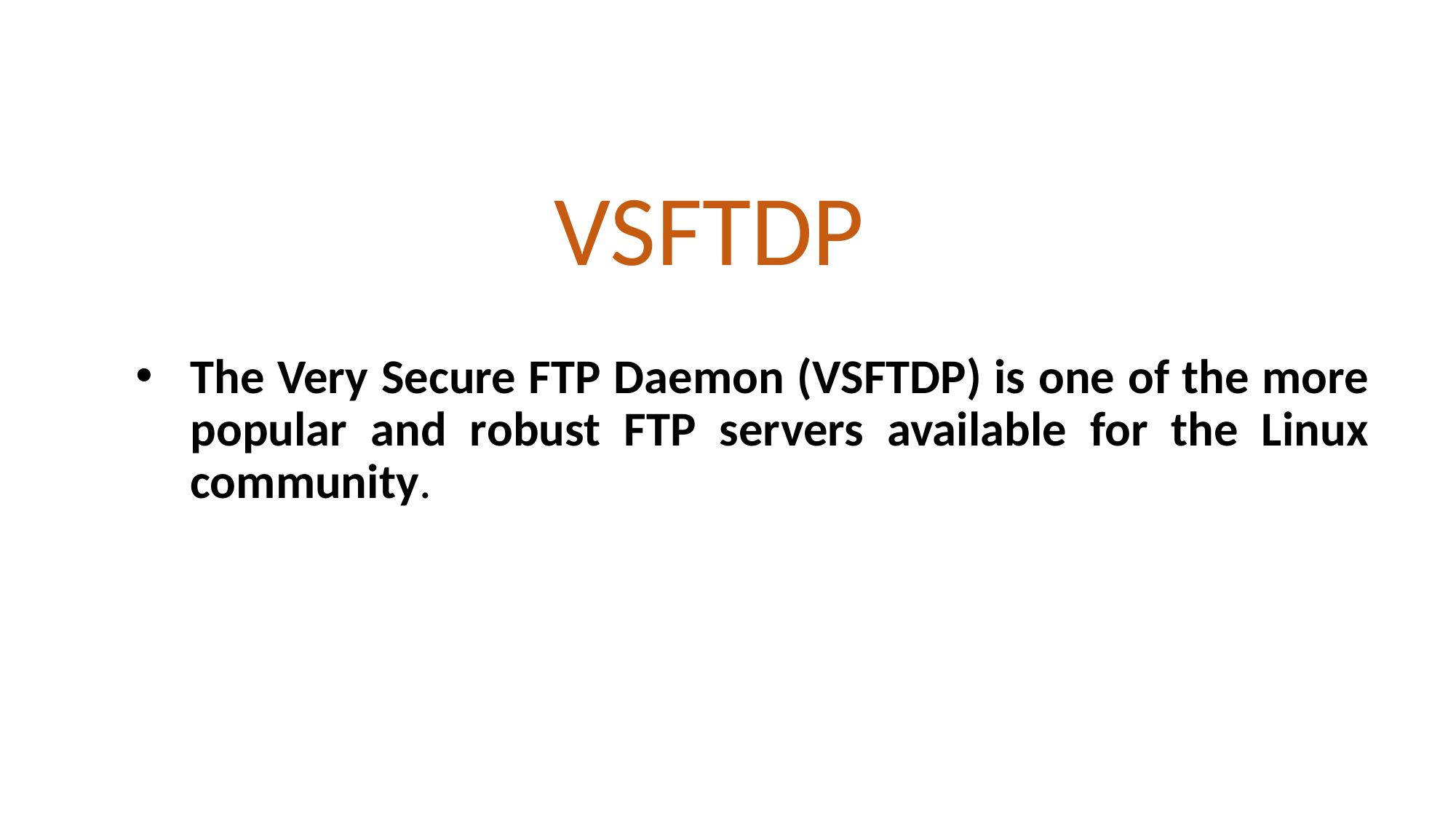

VSFTDP
The Very Secure FTP Daemon (VSFTDP) is one of the more popular and robust FTP servers available for the Linux community.